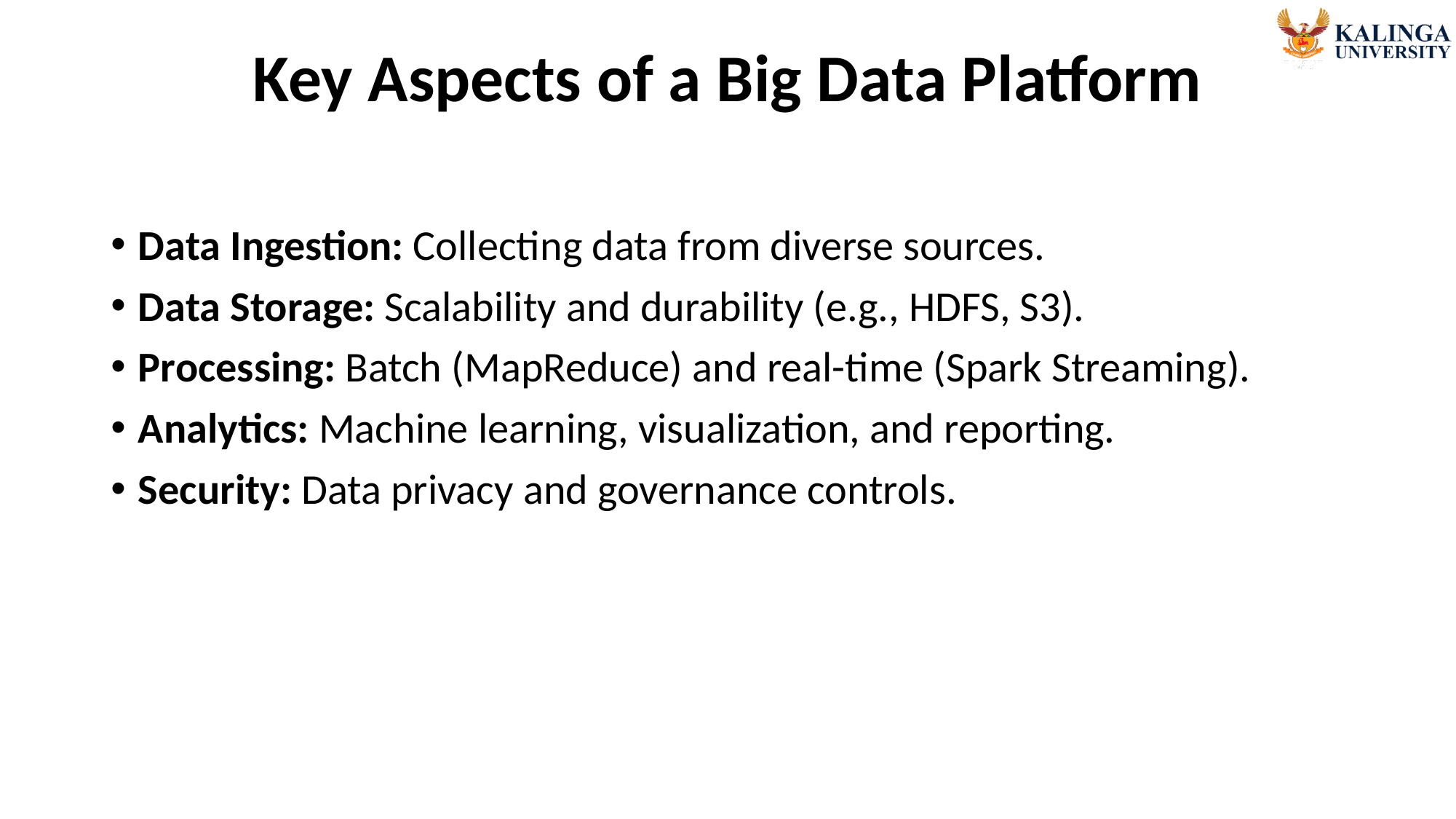

# Key Aspects of a Big Data Platform
Data Ingestion: Collecting data from diverse sources.
Data Storage: Scalability and durability (e.g., HDFS, S3).
Processing: Batch (MapReduce) and real-time (Spark Streaming).
Analytics: Machine learning, visualization, and reporting.
Security: Data privacy and governance controls.